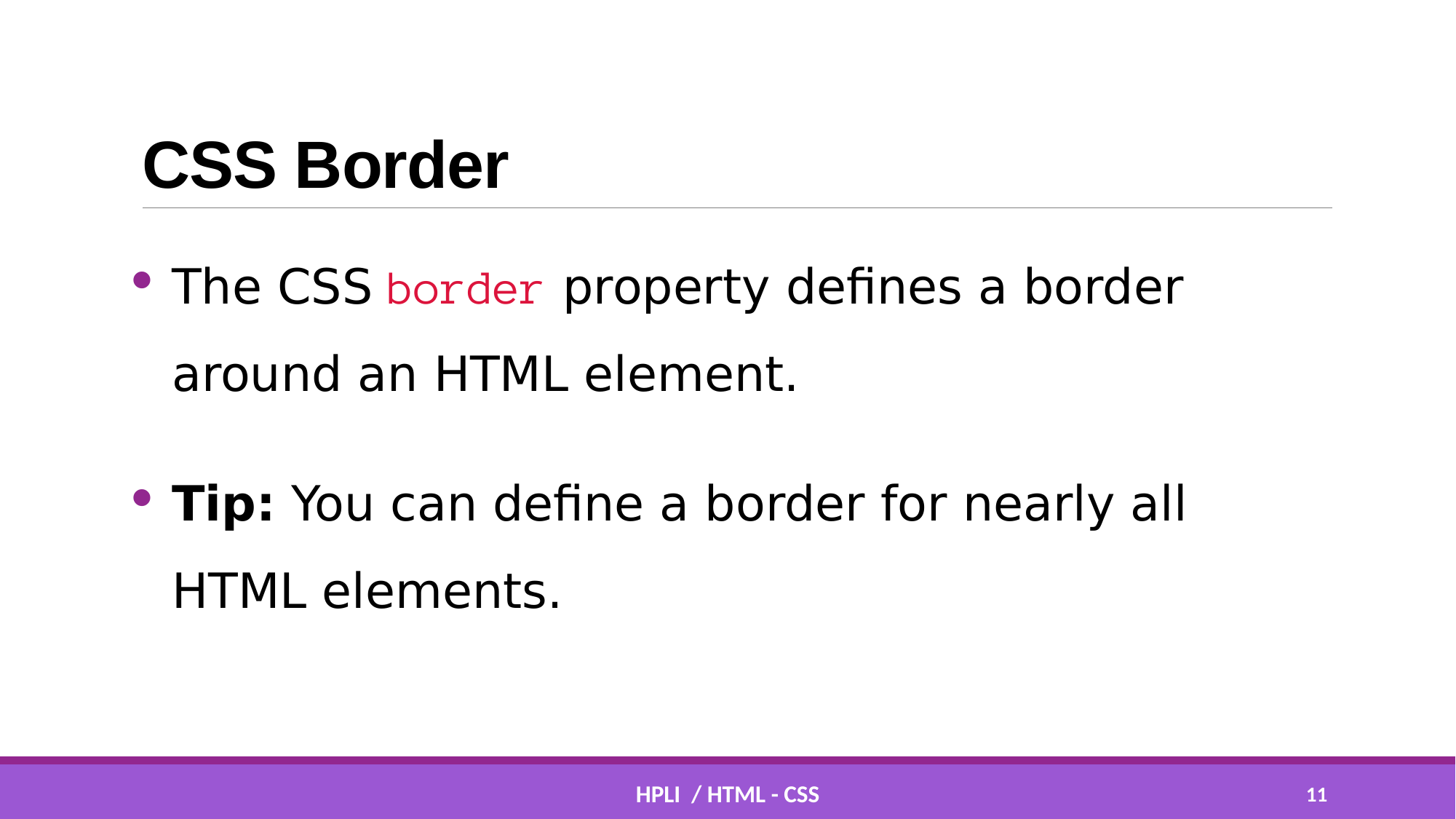

# CSS Border
The CSS border property defines a border around an HTML element.
Tip: You can define a border for nearly all HTML elements.
HPLI  / HTML - css
11